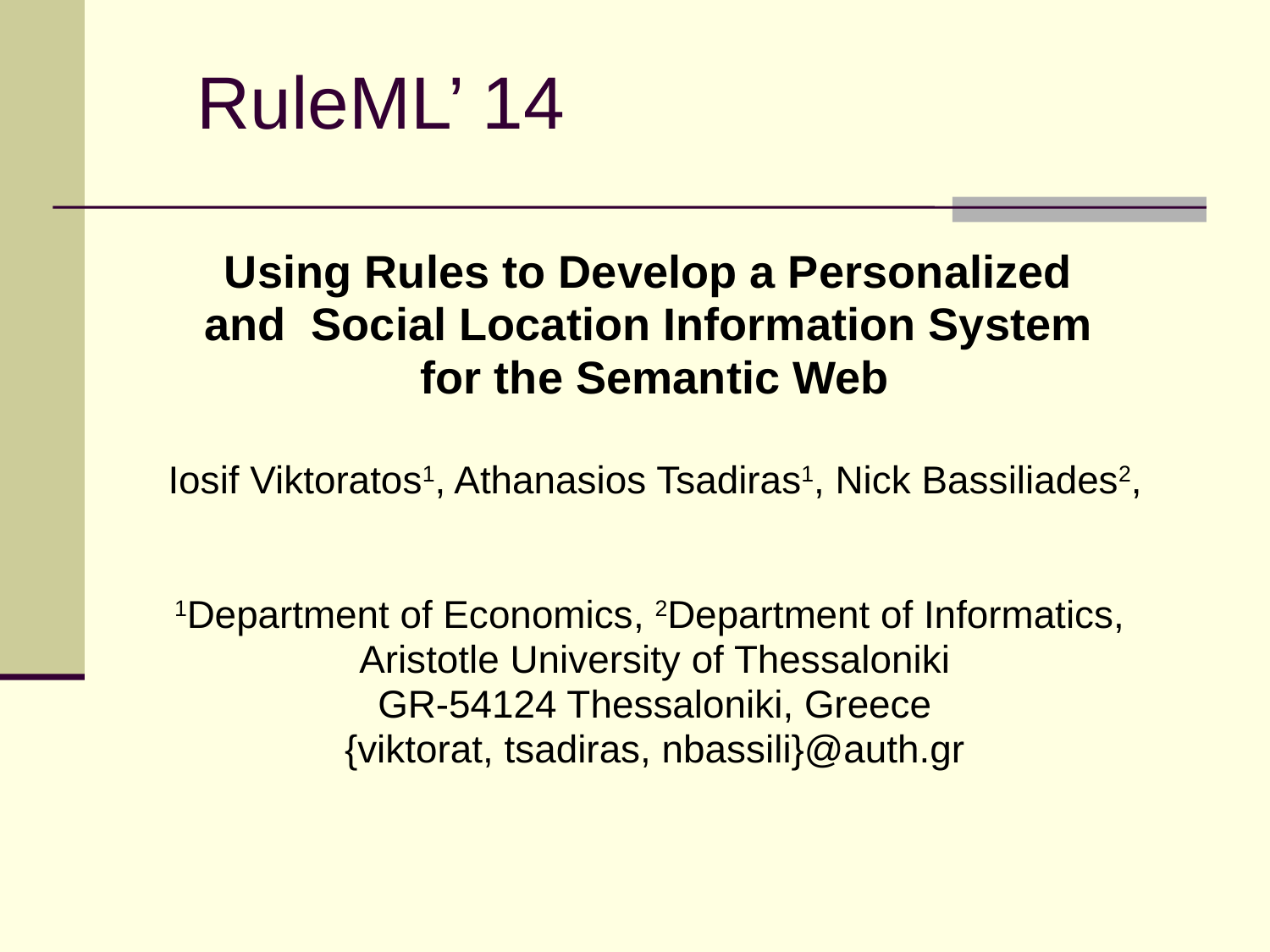

RuleML’ 14
Using Rules to Develop a Personalized
and  Social Location Information System
for the Semantic Web

Iosif Viktoratos1, Athanasios Tsadiras1, Nick Bassiliades2,

1Department of Economics, 2Department of Informatics,
Aristotle University of Thessaloniki
GR-54124 Thessaloniki, Greece
{viktorat, tsadiras, nbassili}@auth.gr